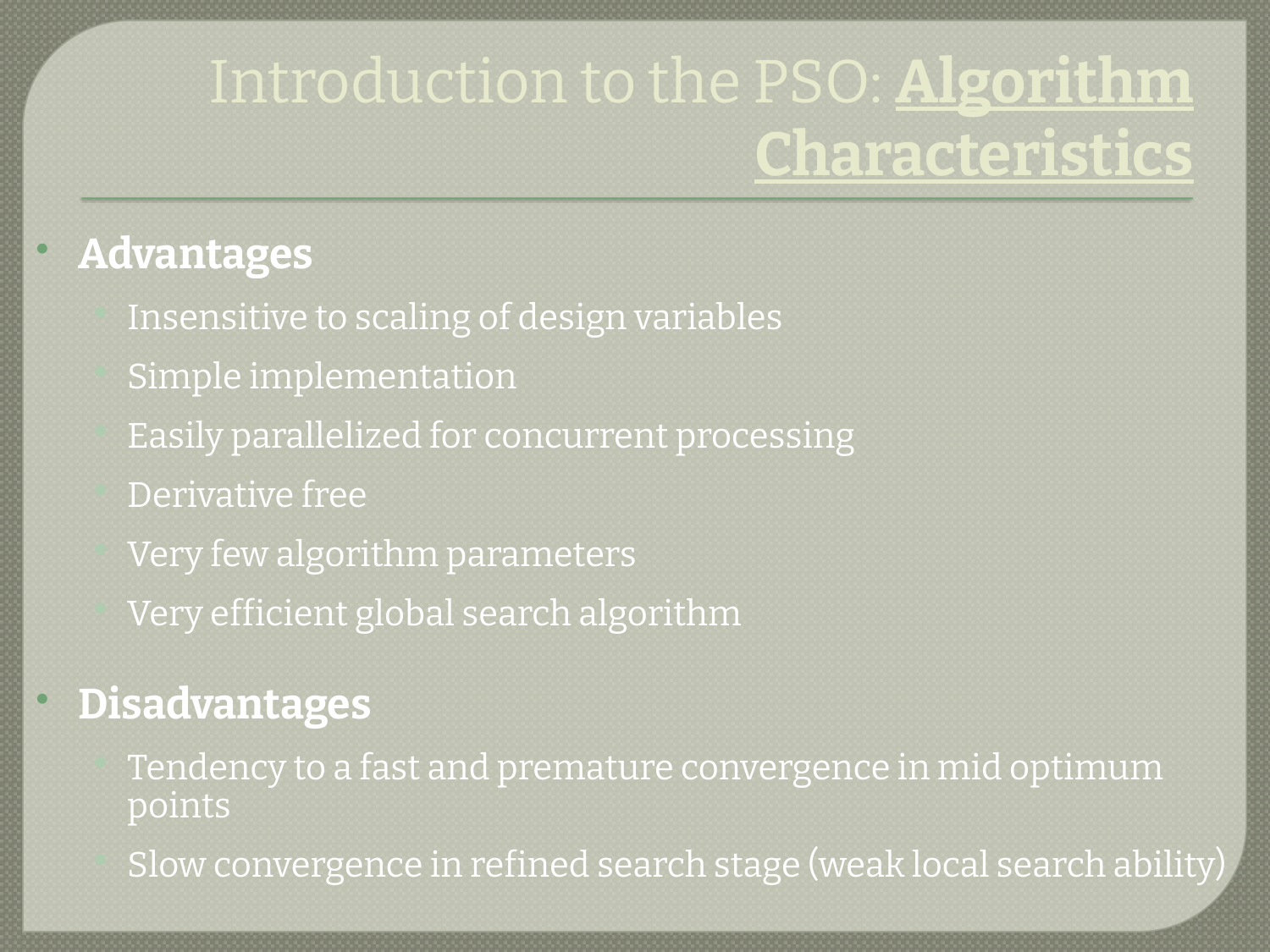

# Introduction to the PSO: Algorithm Characteristics
Advantages
Insensitive to scaling of design variables
Simple implementation
Easily parallelized for concurrent processing
Derivative free
Very few algorithm parameters
Very efficient global search algorithm

Disadvantages
Tendency to a fast and premature convergence in mid optimum points
Slow convergence in refined search stage (weak local search ability)